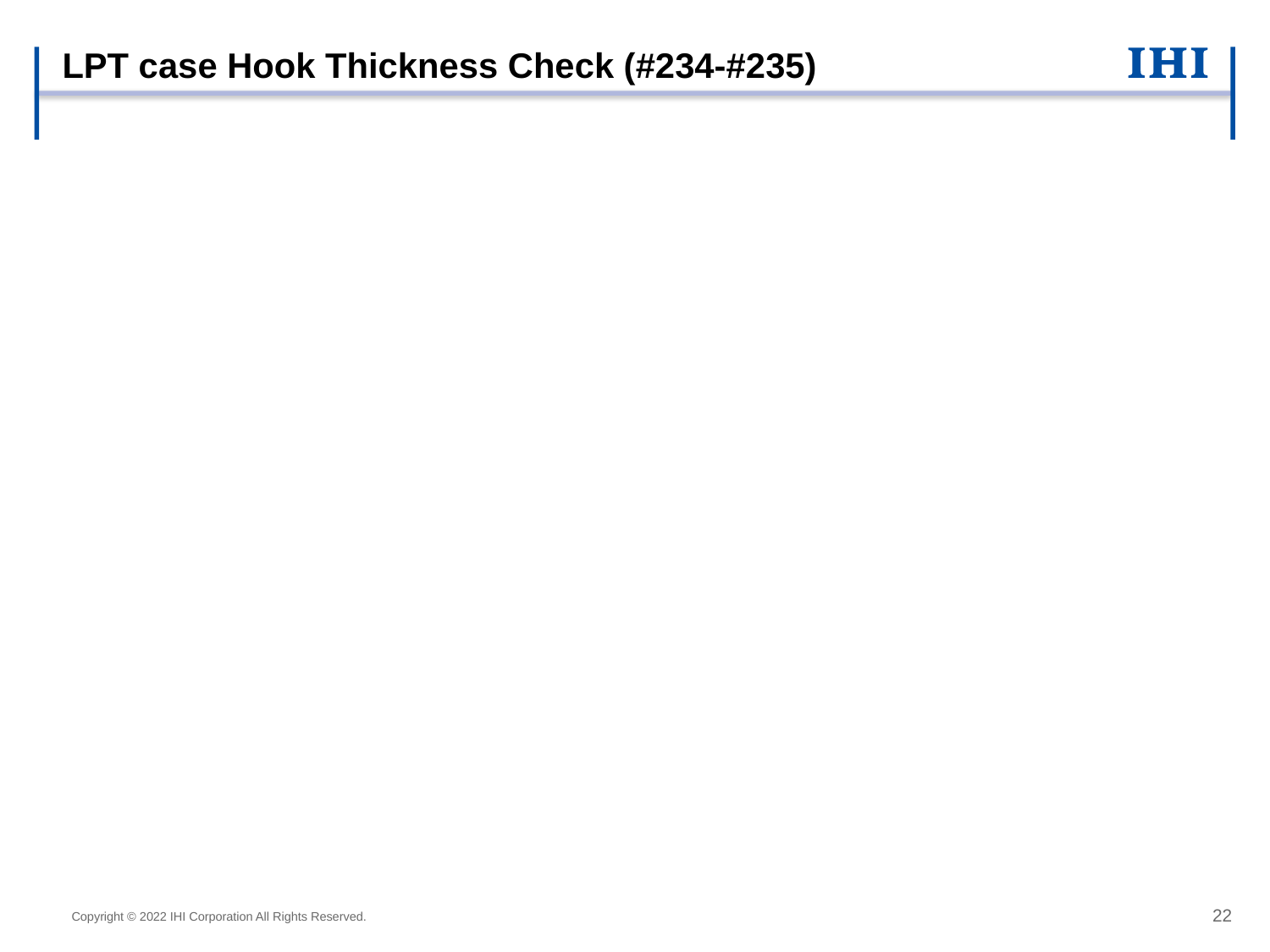

# LPT case Hook Thickness Check (#234-#235)
Copyright © 2022 IHI Corporation All Rights Reserved.
22